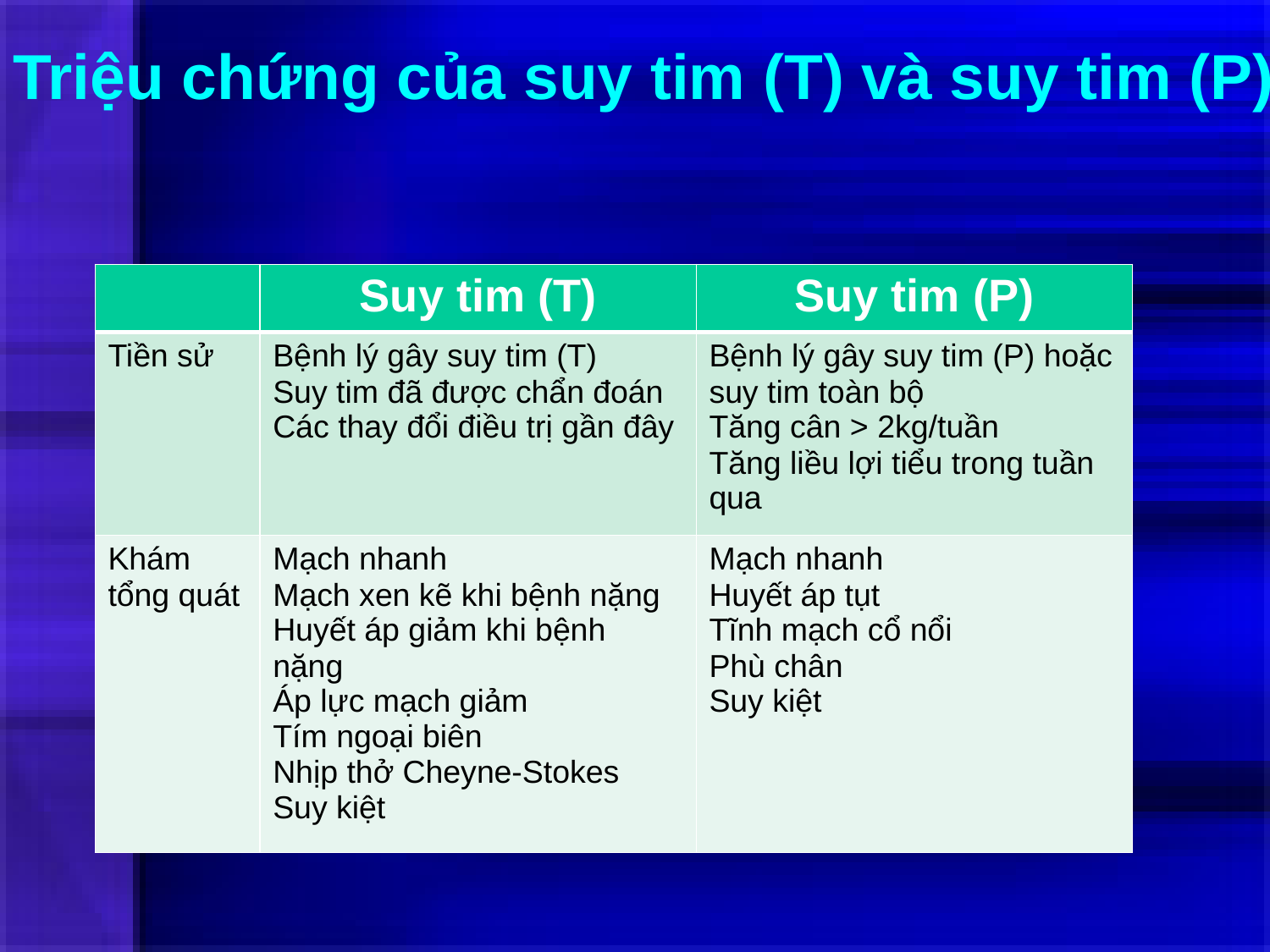

# Triệu chứng của suy tim (T) và suy tim (P)
|  | Suy tim (T) | Suy tim (P) |
| --- | --- | --- |
| Tiền sử | Bệnh lý gây suy tim (T) Suy tim đã được chẩn đoán Các thay đổi điều trị gần đây | Bệnh lý gây suy tim (P) hoặc suy tim toàn bộ Tăng cân > 2kg/tuần Tăng liều lợi tiểu trong tuần qua |
| Khám tổng quát | Mạch nhanh Mạch xen kẽ khi bệnh nặng Huyết áp giảm khi bệnh nặng Áp lực mạch giảm Tím ngoại biên Nhịp thở Cheyne-Stokes Suy kiệt | Mạch nhanh Huyết áp tụt Tĩnh mạch cổ nổi Phù chân Suy kiệt |